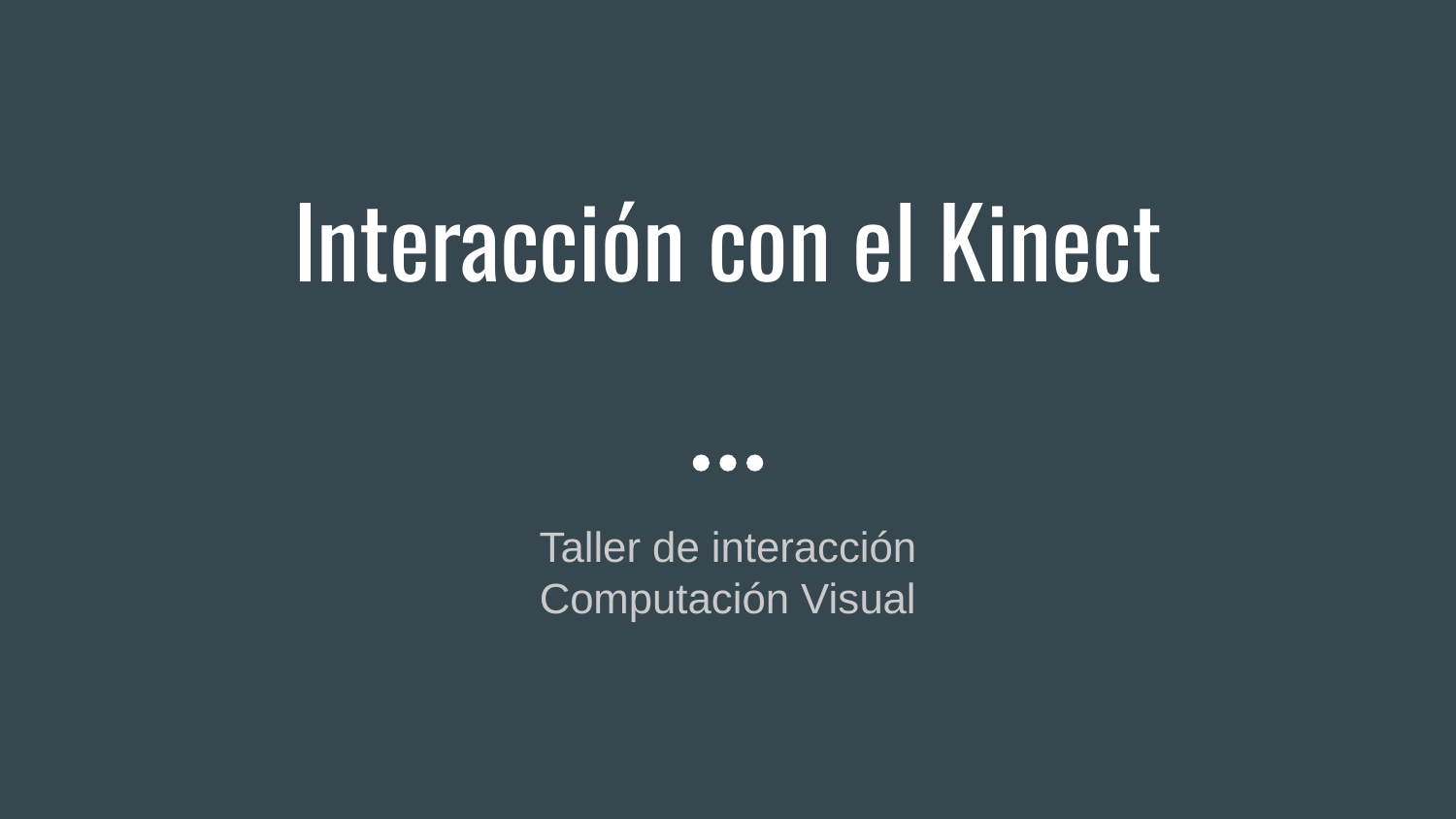

# Interacción con el Kinect
Taller de interacción
Computación Visual